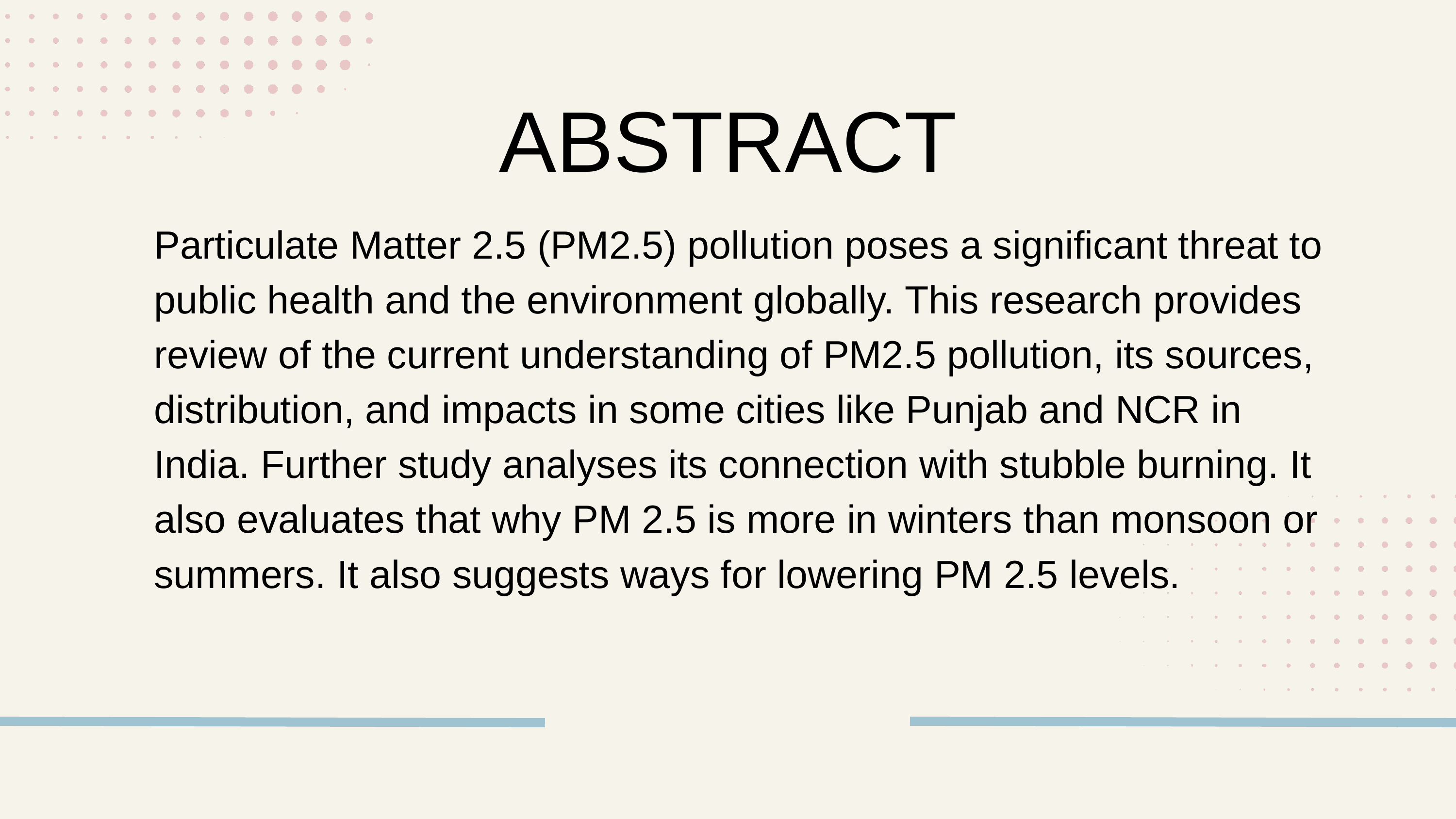

ABSTRACT
Particulate Matter 2.5 (PM2.5) pollution poses a significant threat to public health and the environment globally. This research provides review of the current understanding of PM2.5 pollution, its sources, distribution, and impacts in some cities like Punjab and NCR in India. Further study analyses its connection with stubble burning. It also evaluates that why PM 2.5 is more in winters than monsoon or summers. It also suggests ways for lowering PM 2.5 levels.